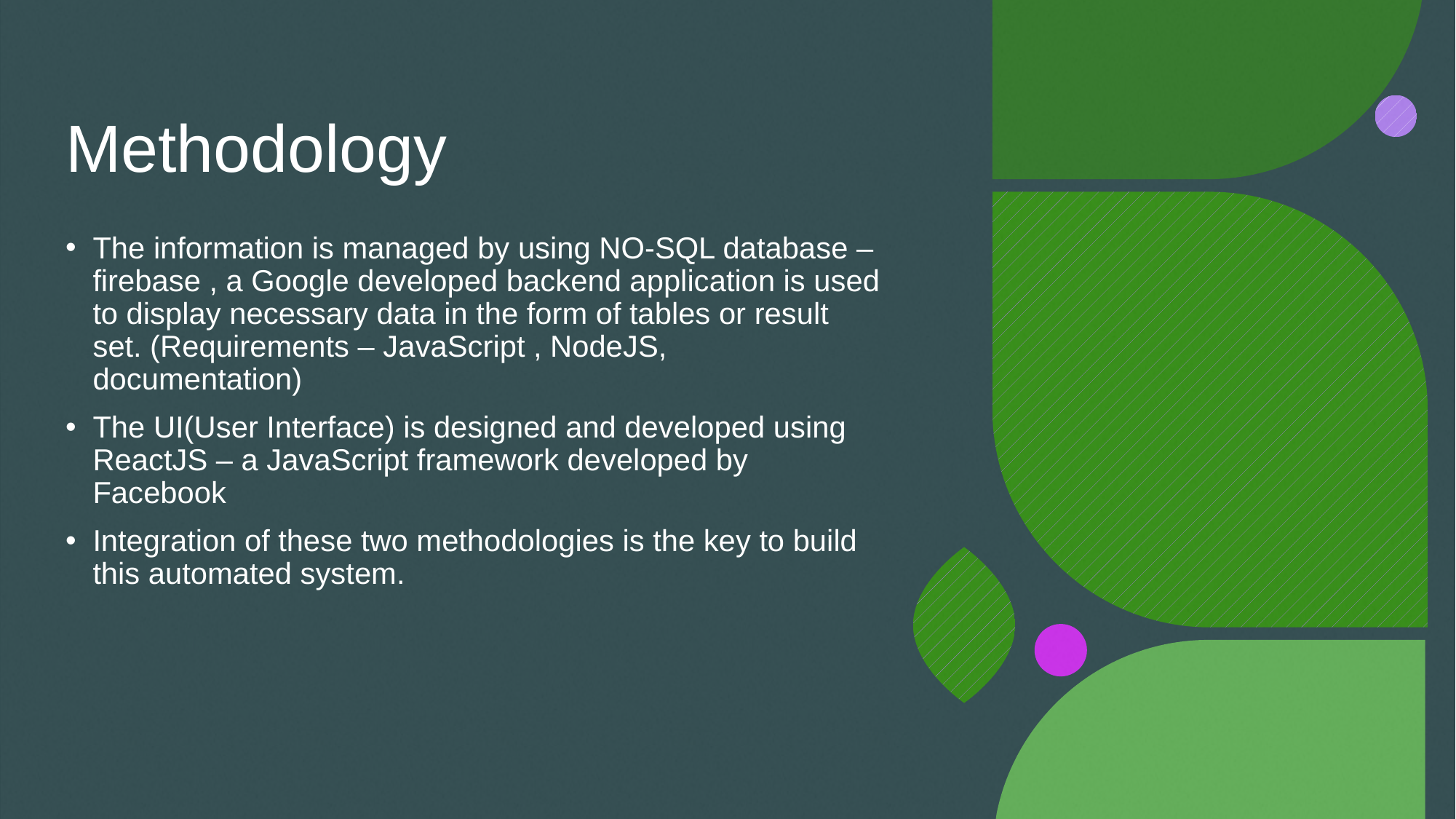

# Methodology
The information is managed by using NO-SQL database – firebase , a Google developed backend application is used to display necessary data in the form of tables or result set. (Requirements – JavaScript , NodeJS, documentation)
The UI(User Interface) is designed and developed using ReactJS – a JavaScript framework developed by Facebook
Integration of these two methodologies is the key to build this automated system.